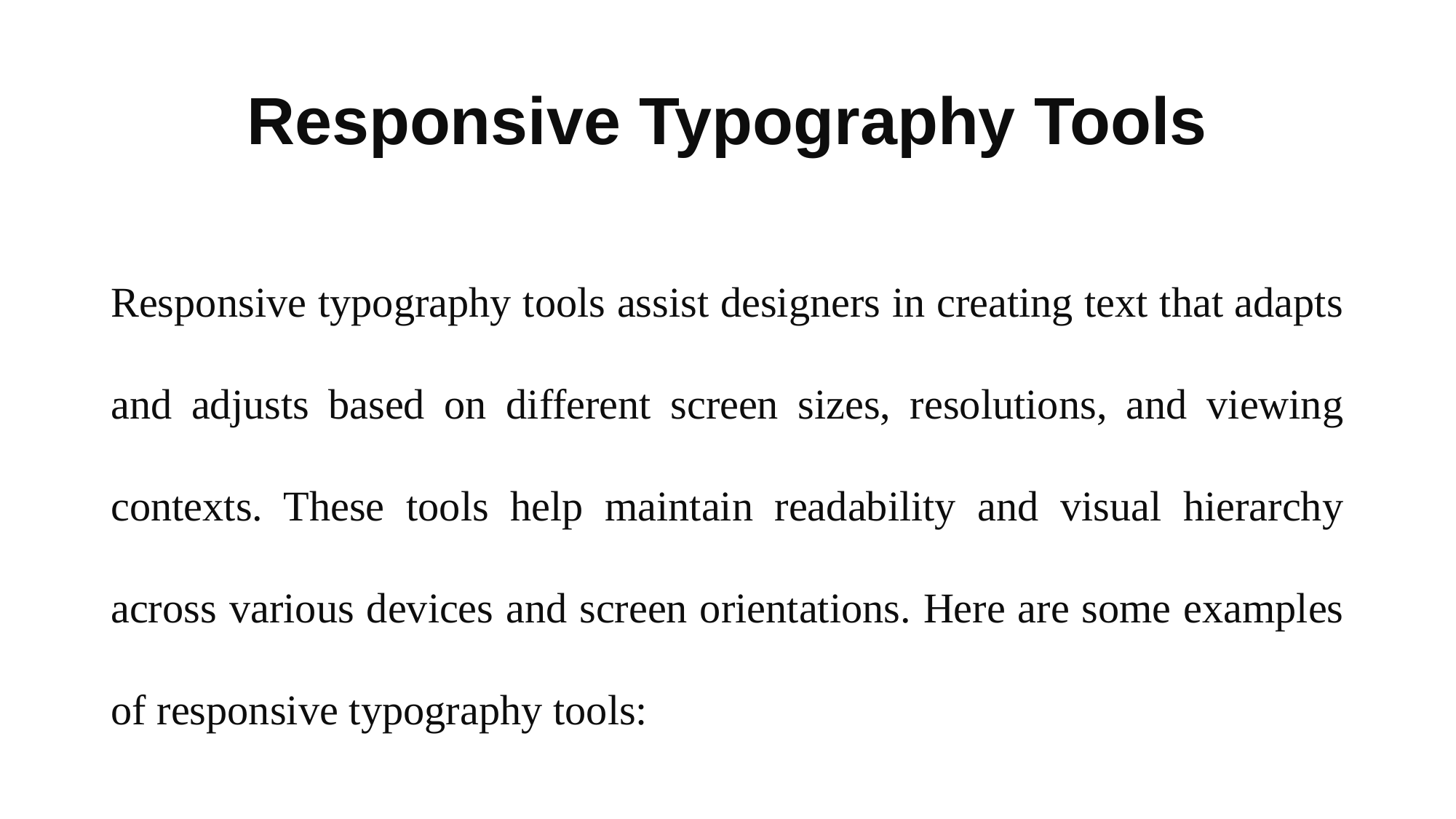

# Responsive Typography Tools
Responsive typography tools assist designers in creating text that adapts and adjusts based on different screen sizes, resolutions, and viewing contexts. These tools help maintain readability and visual hierarchy across various devices and screen orientations. Here are some examples of responsive typography tools: